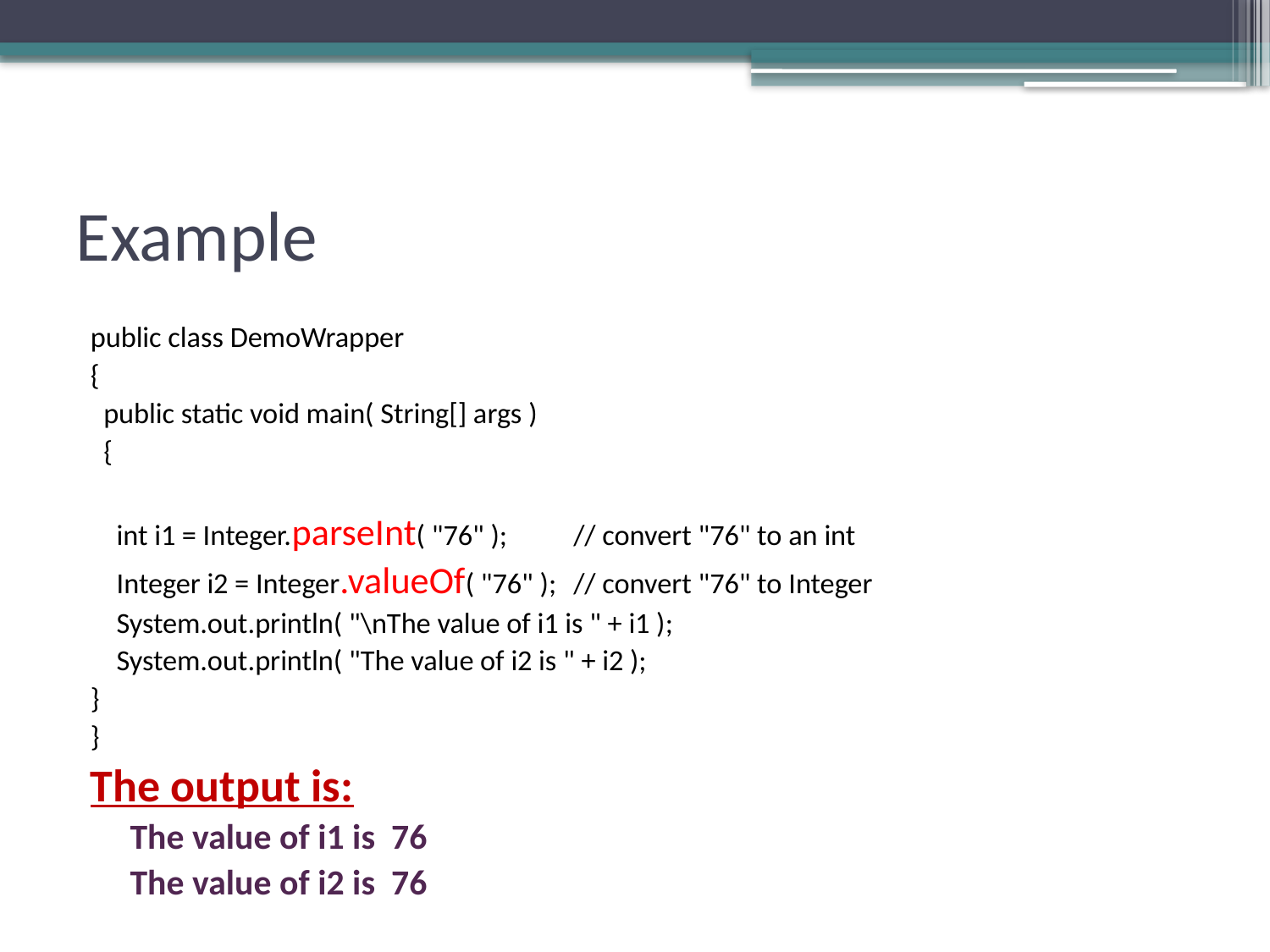

# Example
public class DemoWrapper
{
  public static void main( String[] args )
  {

    int i1 = Integer.parseInt( "76" );    			// convert "76" to an int
    Integer i2 = Integer.valueOf( "76" ); 		// convert "76" to Integer
    System.out.println( "\nThe value of i1 is " + i1 );
    System.out.println( "The value of i2 is " + i2 );
}
}
The output is:
The value of i1 is  76
The value of i2 is  76